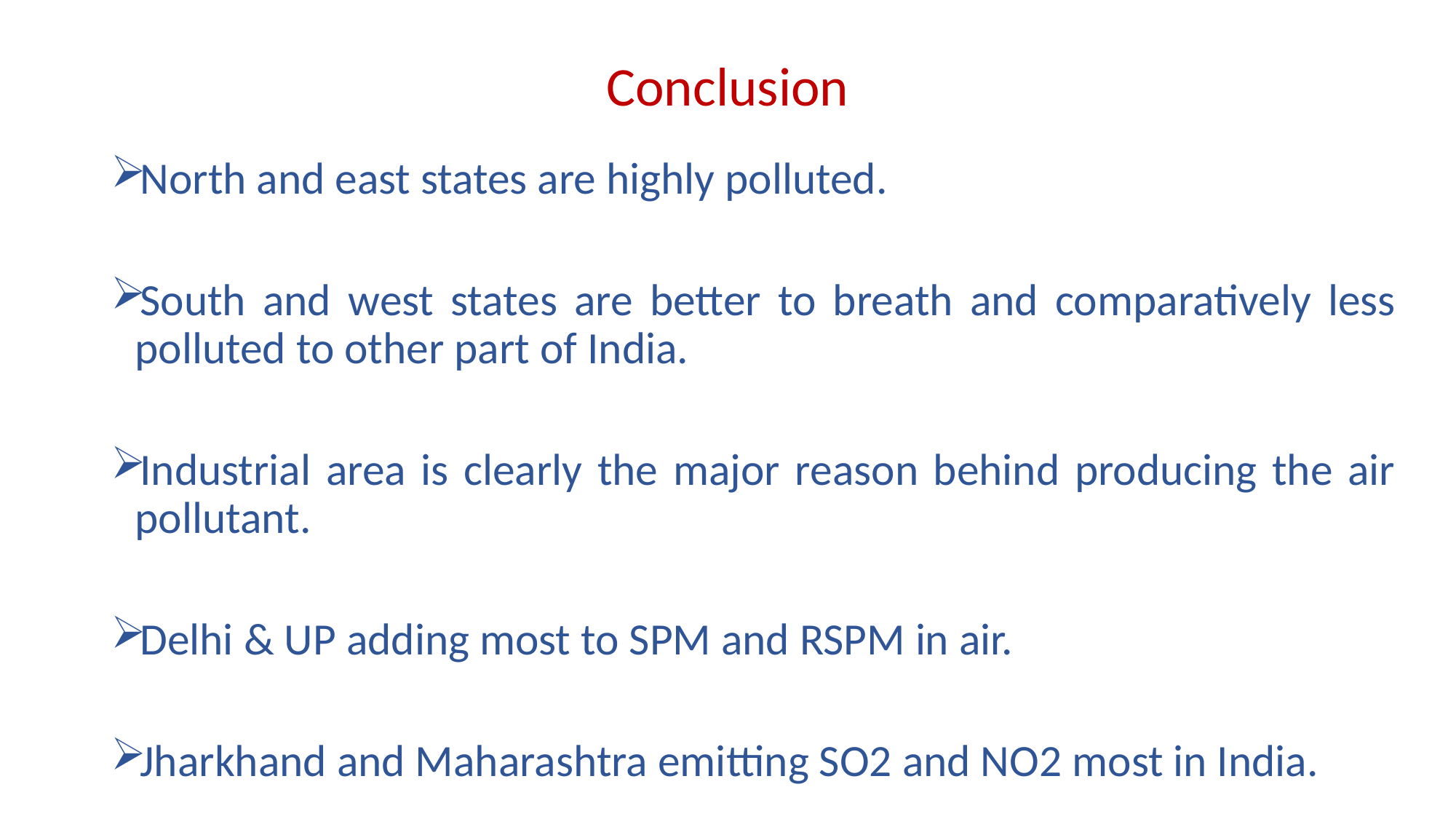

# Conclusion
North and east states are highly polluted.

South and west states are better to breath and comparatively less polluted to other part of India.

Industrial area is clearly the major reason behind producing the air pollutant.

Delhi & UP adding most to SPM and RSPM in air.

Jharkhand and Maharashtra emitting SO2 and NO2 most in India.